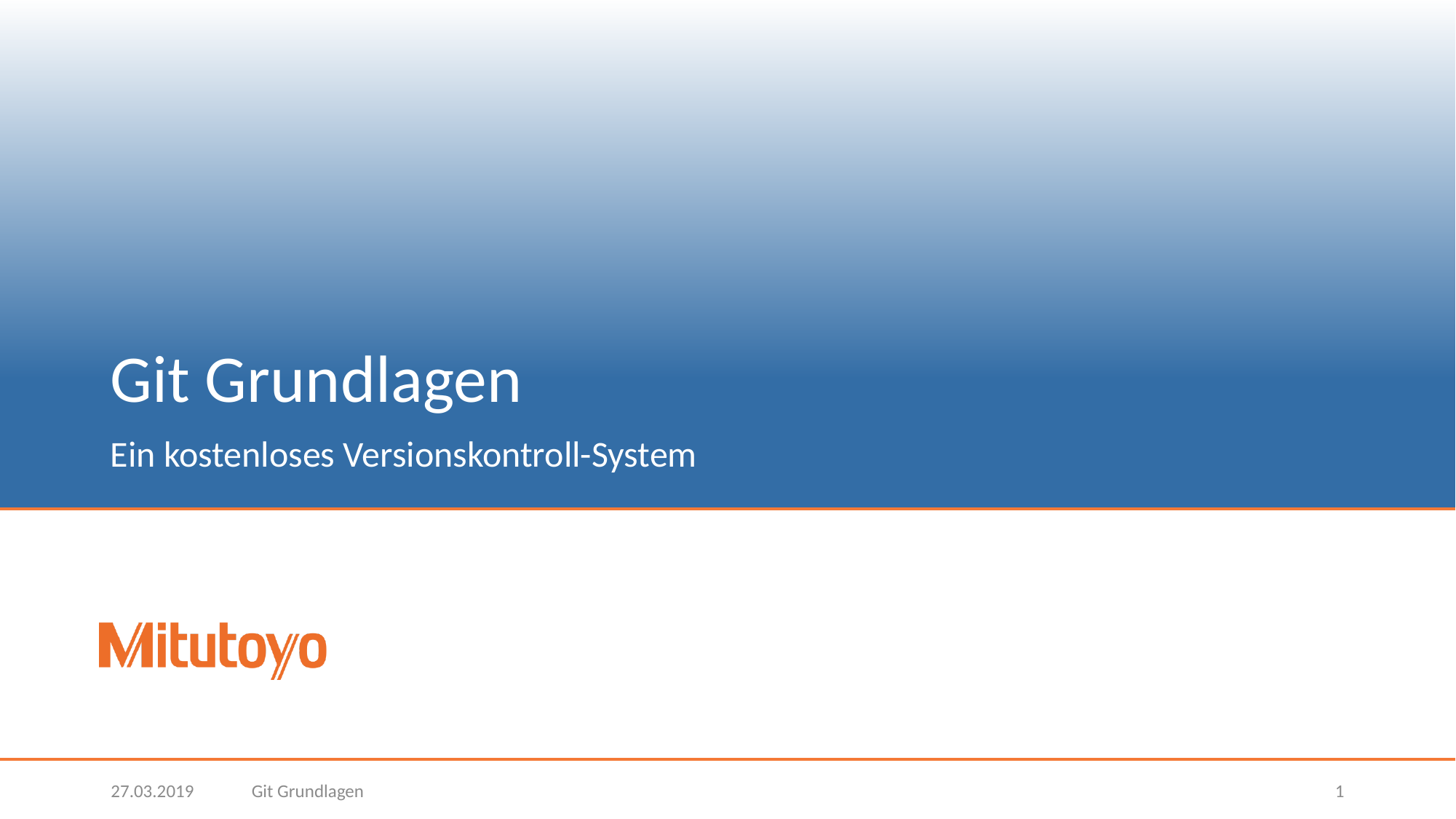

# Git Grundlagen
Ein kostenloses Versionskontroll-System
27.03.2019
Git Grundlagen
1